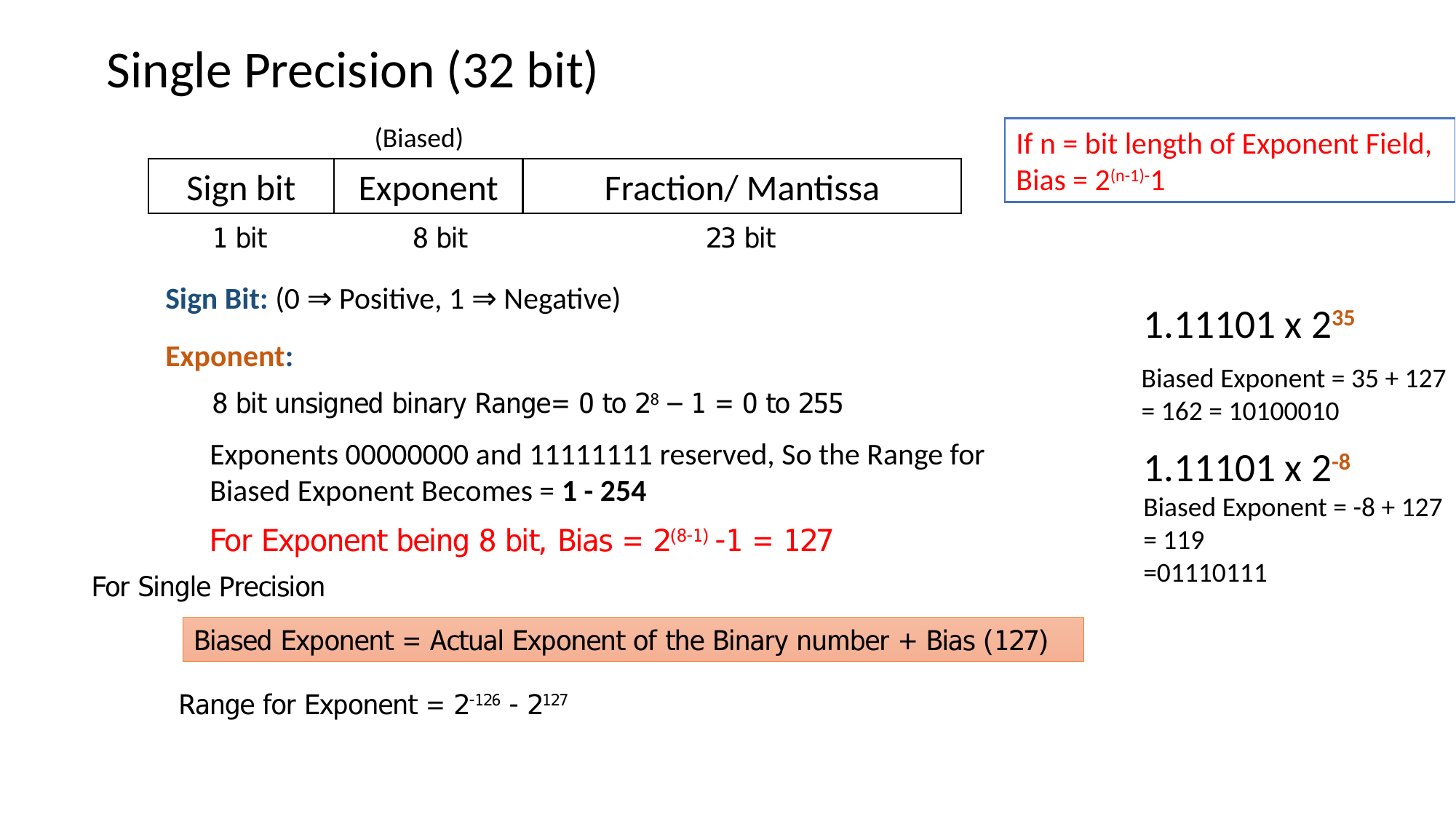

# Single Precision (32 bit)
(Biased)
If n = bit length of Exponent Field,
Bias = 2(n-1)-1
Sign bit
Exponent
Fraction/ Mantissa
1 bit
8 bit                            23 bit
Sign Bit: (0 ⇒ Positive, 1 ⇒ Negative)
1.11101 x 235
Exponent:
Biased Exponent = 35 + 127 = 162 = 10100010
8 bit unsigned binary Range= 0 to 28 – 1 = 0 to 255
Exponents 00000000 and 11111111 reserved, So the Range for Biased Exponent Becomes = 1 - 254
1.11101 x 2-8
Biased Exponent = -8 + 127 = 119
=01110111
For Exponent being 8 bit, Bias = 2(8-1) -1 = 127
For Single Precision
Biased Exponent = Actual Exponent of the Binary number + Bias (127)
Range for Exponent = 2-126 - 2127